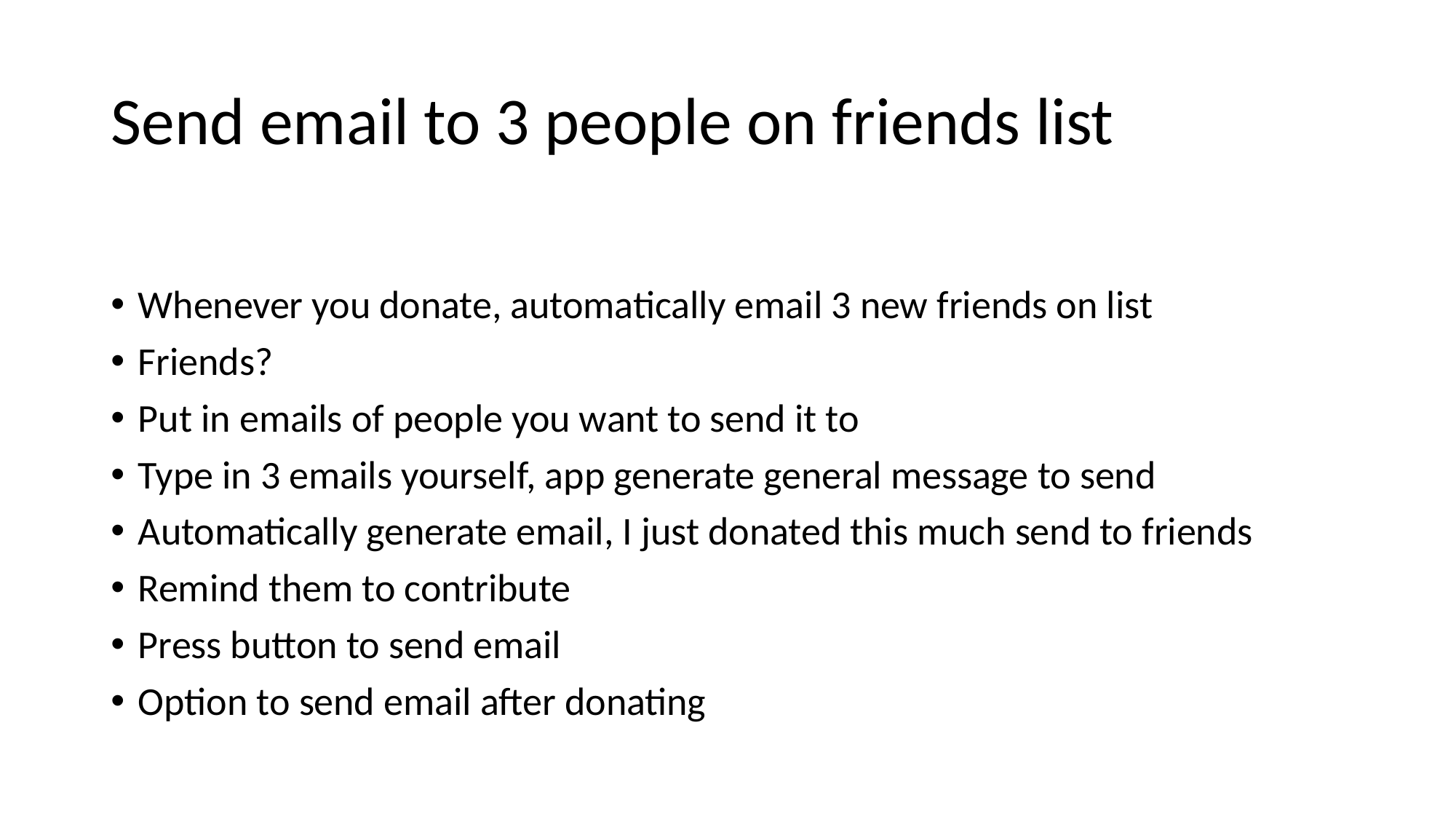

# Send email to 3 people on friends list

Whenever you donate, automatically email 3 new friends on list
Friends?
Put in emails of people you want to send it to
Type in 3 emails yourself, app generate general message to send
Automatically generate email, I just donated this much send to friends
Remind them to contribute
Press button to send email
Option to send email after donating